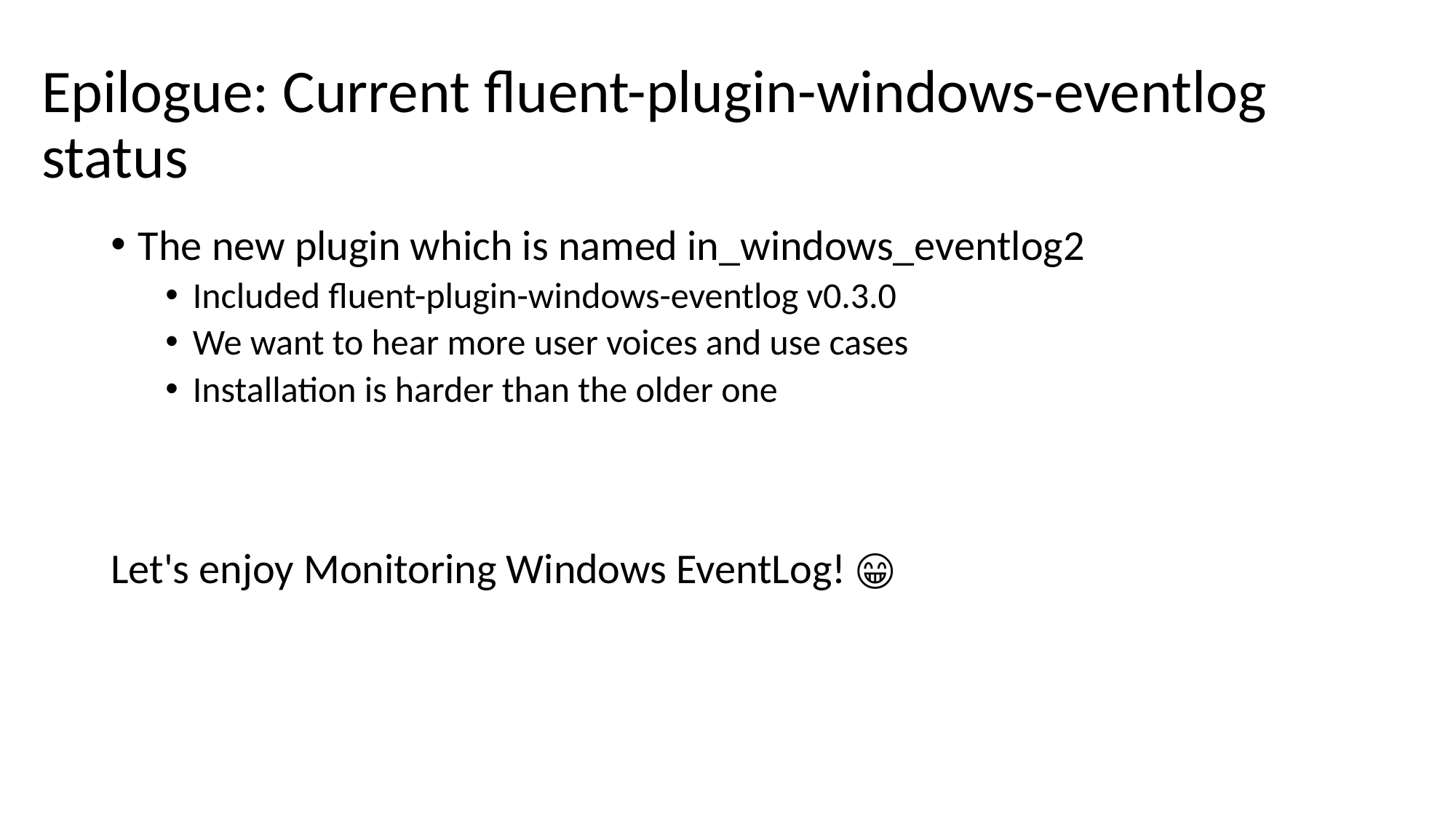

# Epilogue: Current fluent-plugin-windows-eventlog status
The new plugin which is named in_windows_eventlog2
Included fluent-plugin-windows-eventlog v0.3.0
We want to hear more user voices and use cases
Installation is harder than the older one

Let's enjoy Monitoring Windows EventLog! 😁